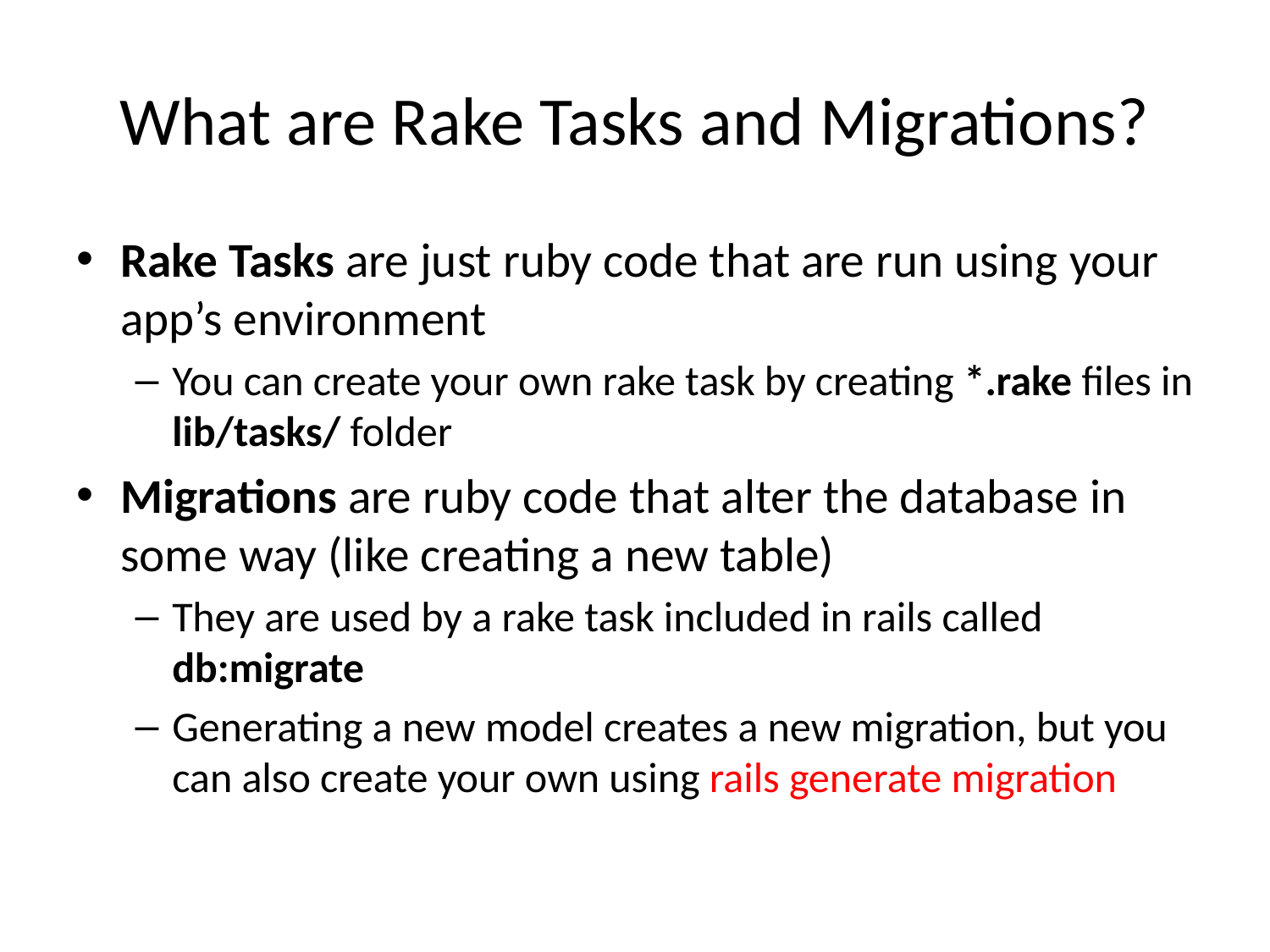

# What are Rake Tasks and Migrations?
Rake Tasks are just ruby code that are run using your app’s environment
You can create your own rake task by creating *.rake files in lib/tasks/ folder
Migrations are ruby code that alter the database in some way (like creating a new table)
They are used by a rake task included in rails called db:migrate
Generating a new model creates a new migration, but you can also create your own using rails generate migration